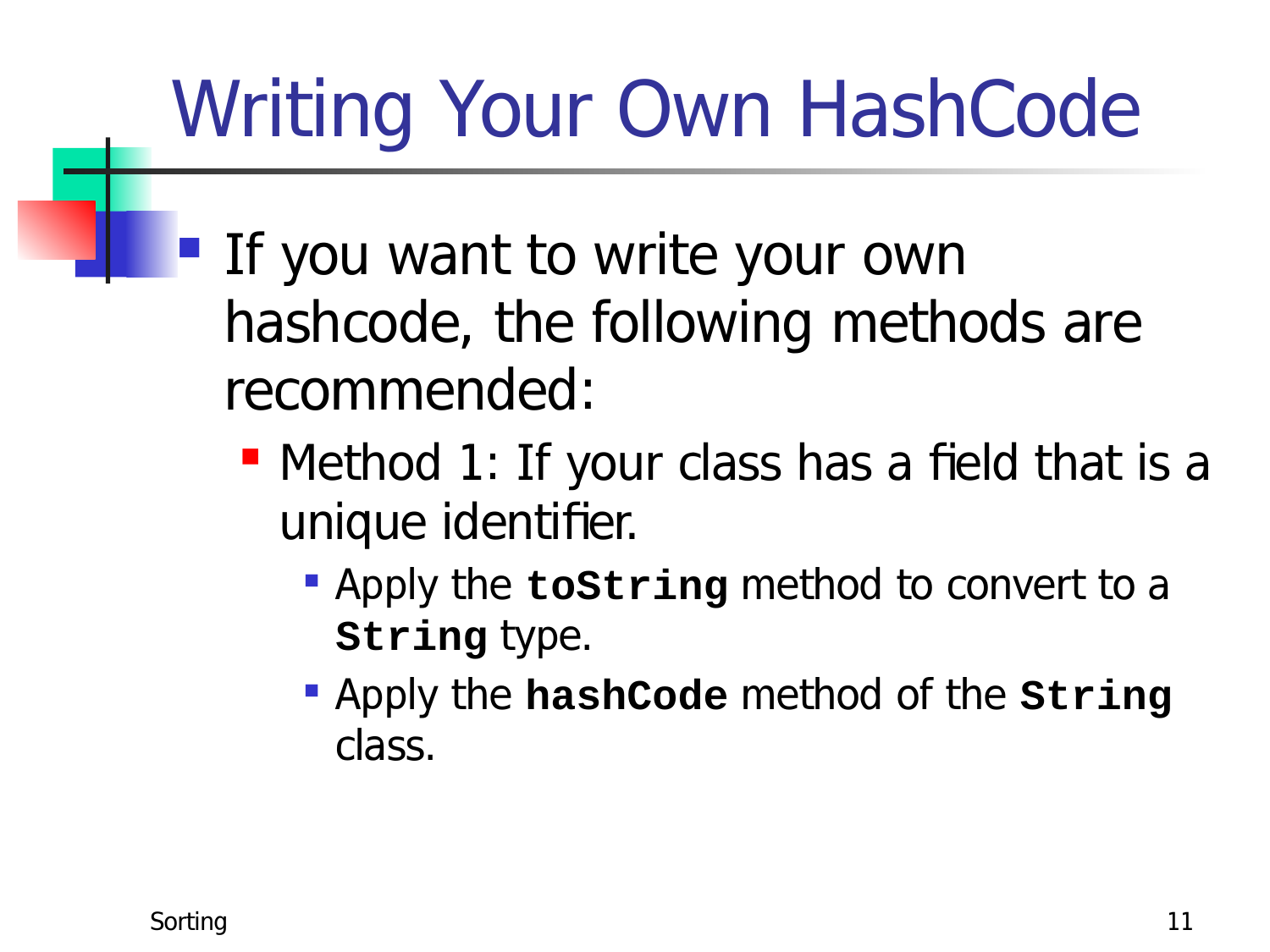

# Writing Your Own HashCode
If you want to write your own hashcode, the following methods are recommended:
Method 1: If your class has a field that is a unique identifier.
Apply the toString method to convert to a String type.
Apply the hashCode method of the String class.
Sorting
11